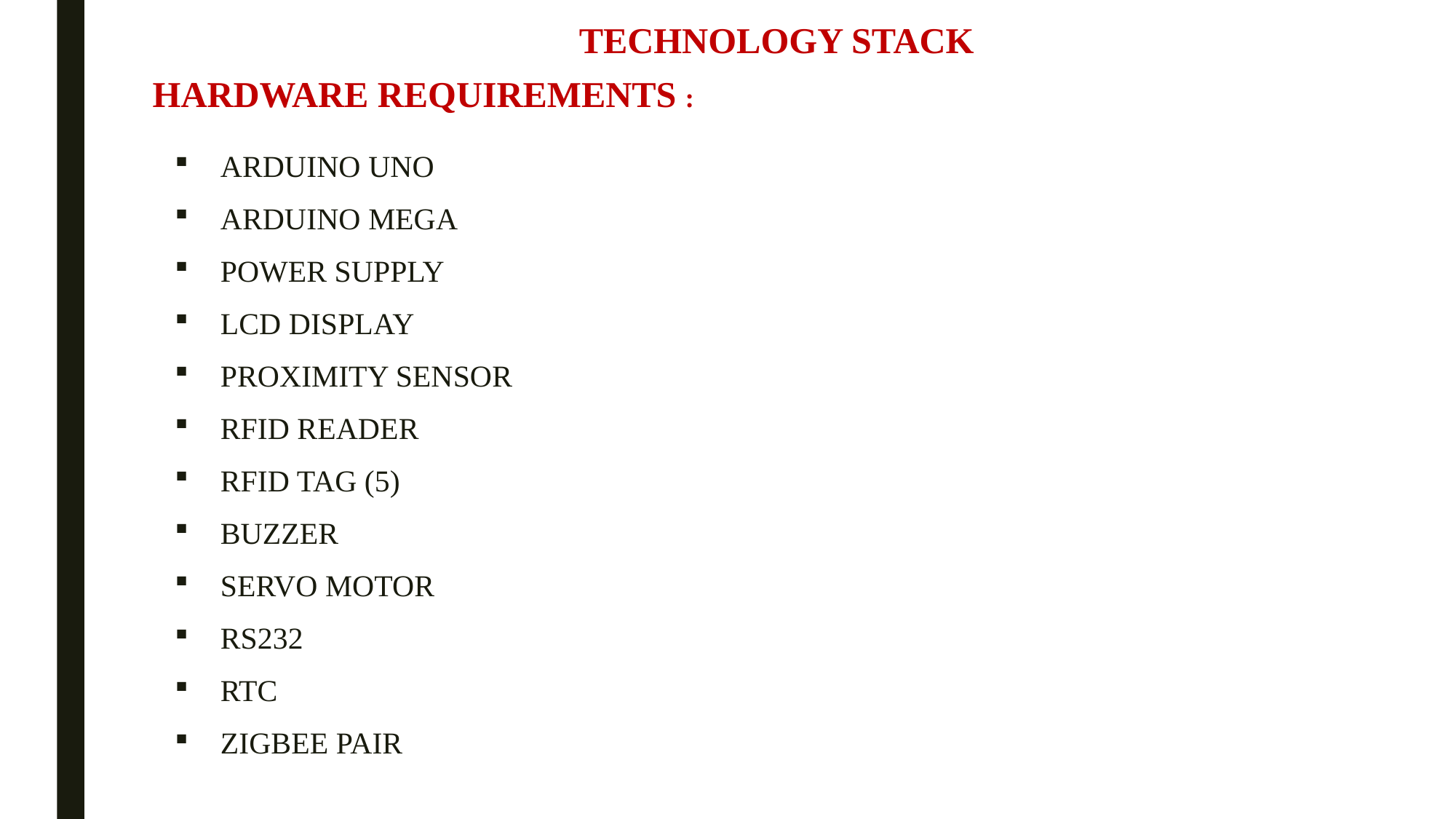

TECHNOLOGY STACK
HARDWARE REQUIREMENTS :
ARDUINO UNO
ARDUINO MEGA
POWER SUPPLY
LCD DISPLAY
PROXIMITY SENSOR
RFID READER
RFID TAG (5)
BUZZER
SERVO MOTOR
RS232
RTC
ZIGBEE PAIR